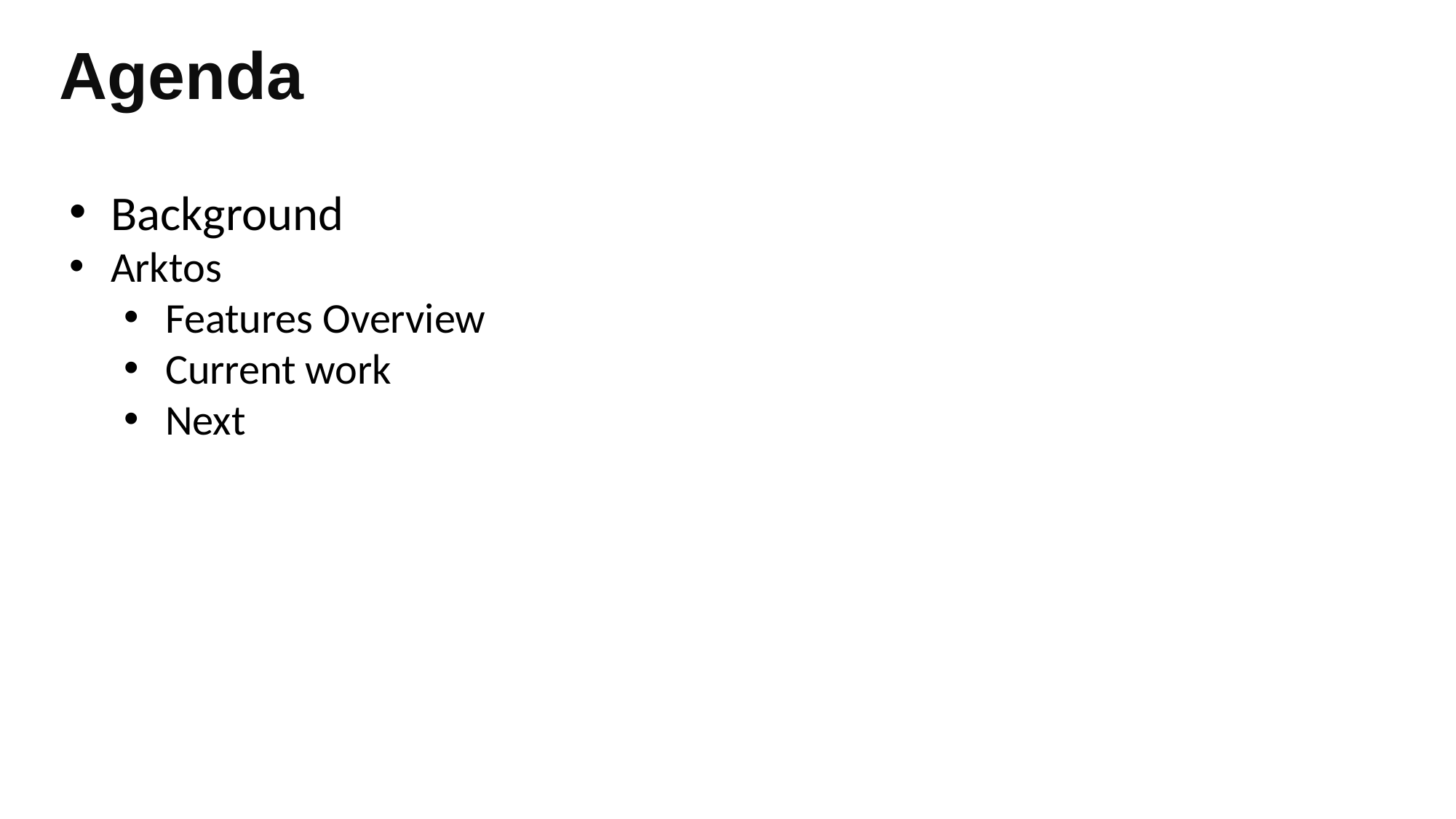

Agenda
Background
Arktos
Features Overview
Current work
Next